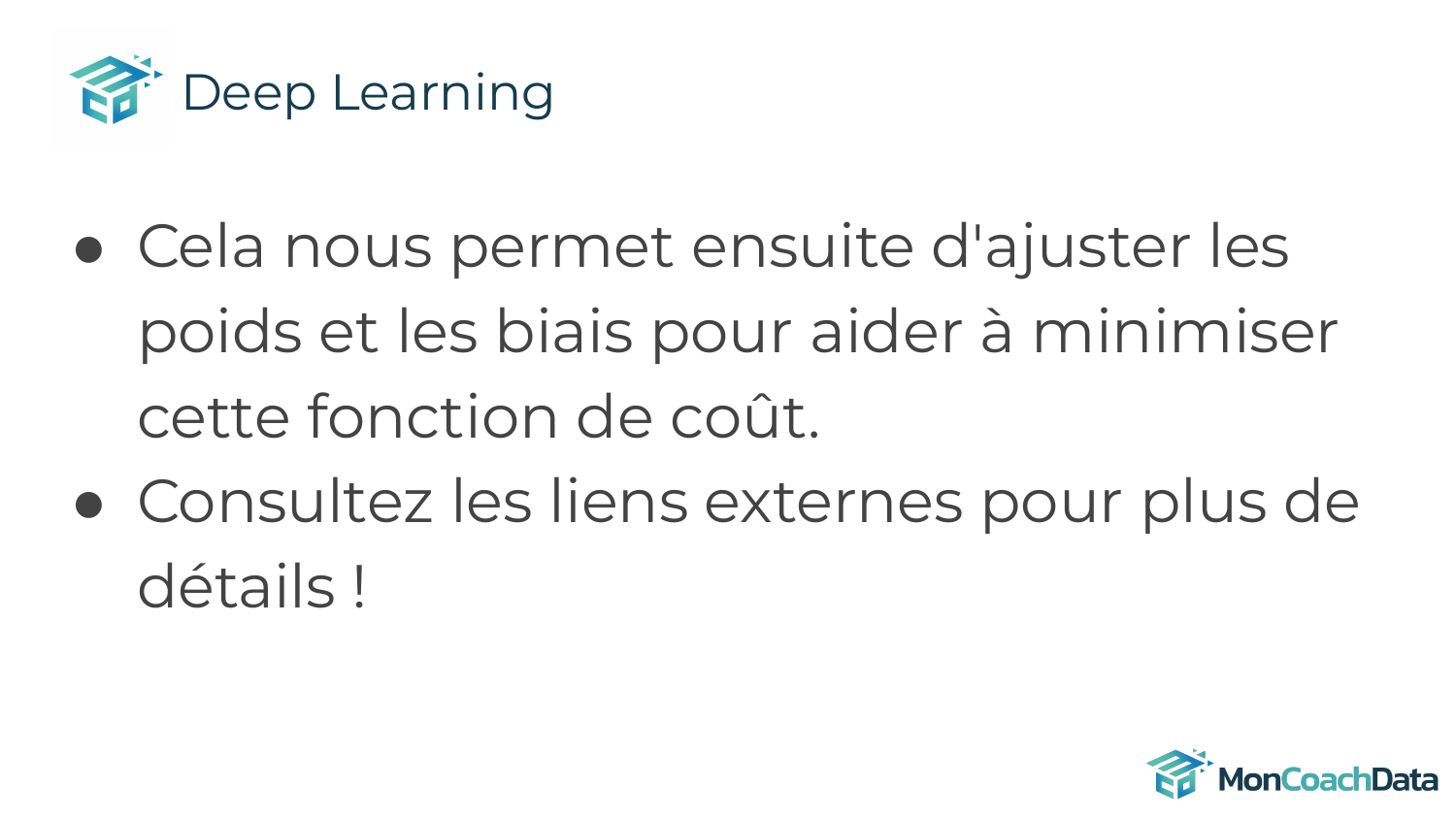

# Deep Learning
Cela nous permet ensuite d'ajuster les poids et les biais pour aider à minimiser cette fonction de coût.
Consultez les liens externes pour plus de détails !